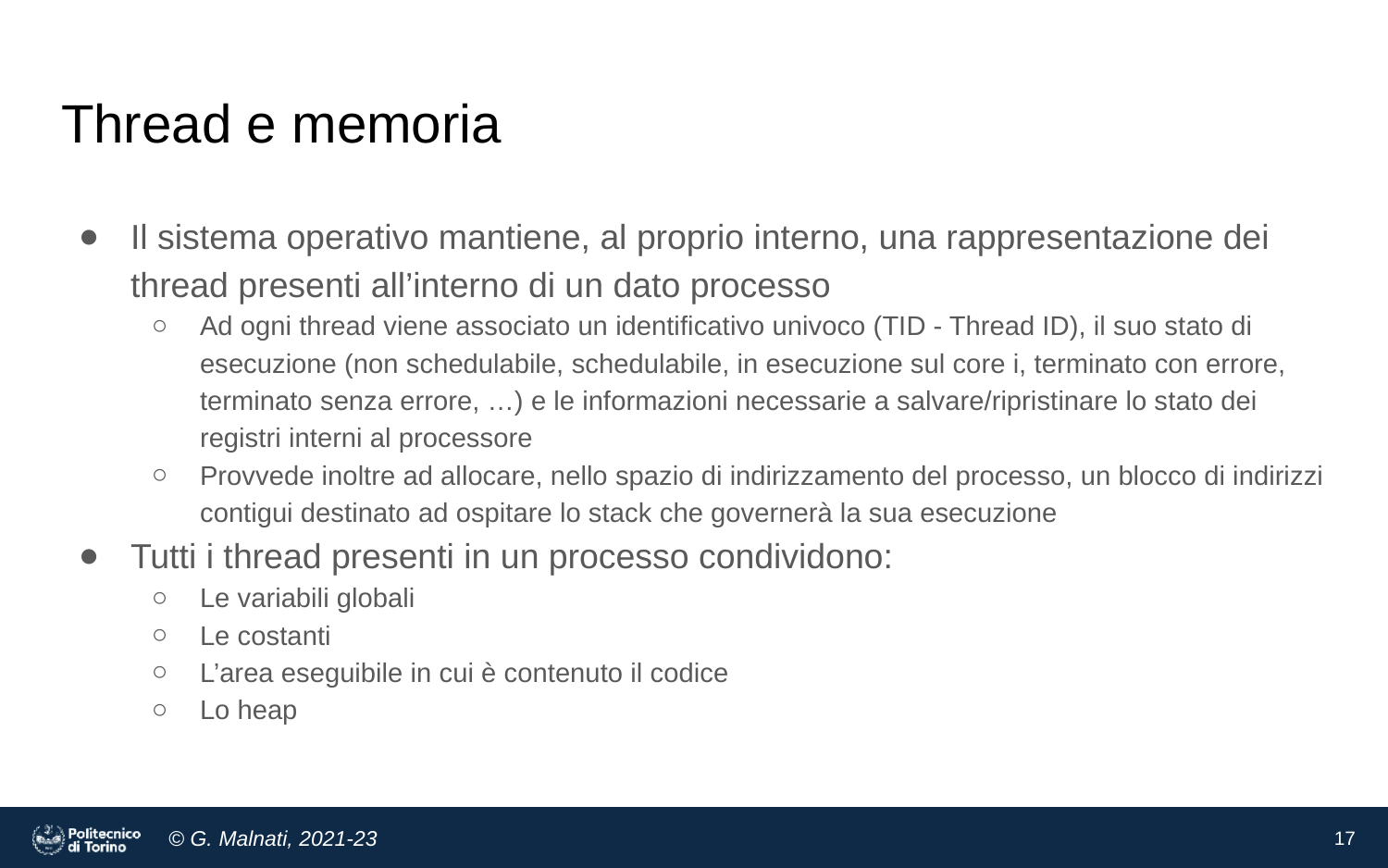

# Thread e memoria
Il sistema operativo mantiene, al proprio interno, una rappresentazione dei thread presenti all’interno di un dato processo
Ad ogni thread viene associato un identificativo univoco (TID - Thread ID), il suo stato di esecuzione (non schedulabile, schedulabile, in esecuzione sul core i, terminato con errore, terminato senza errore, …) e le informazioni necessarie a salvare/ripristinare lo stato dei registri interni al processore
Provvede inoltre ad allocare, nello spazio di indirizzamento del processo, un blocco di indirizzi contigui destinato ad ospitare lo stack che governerà la sua esecuzione
Tutti i thread presenti in un processo condividono:
Le variabili globali
Le costanti
L’area eseguibile in cui è contenuto il codice
Lo heap
17